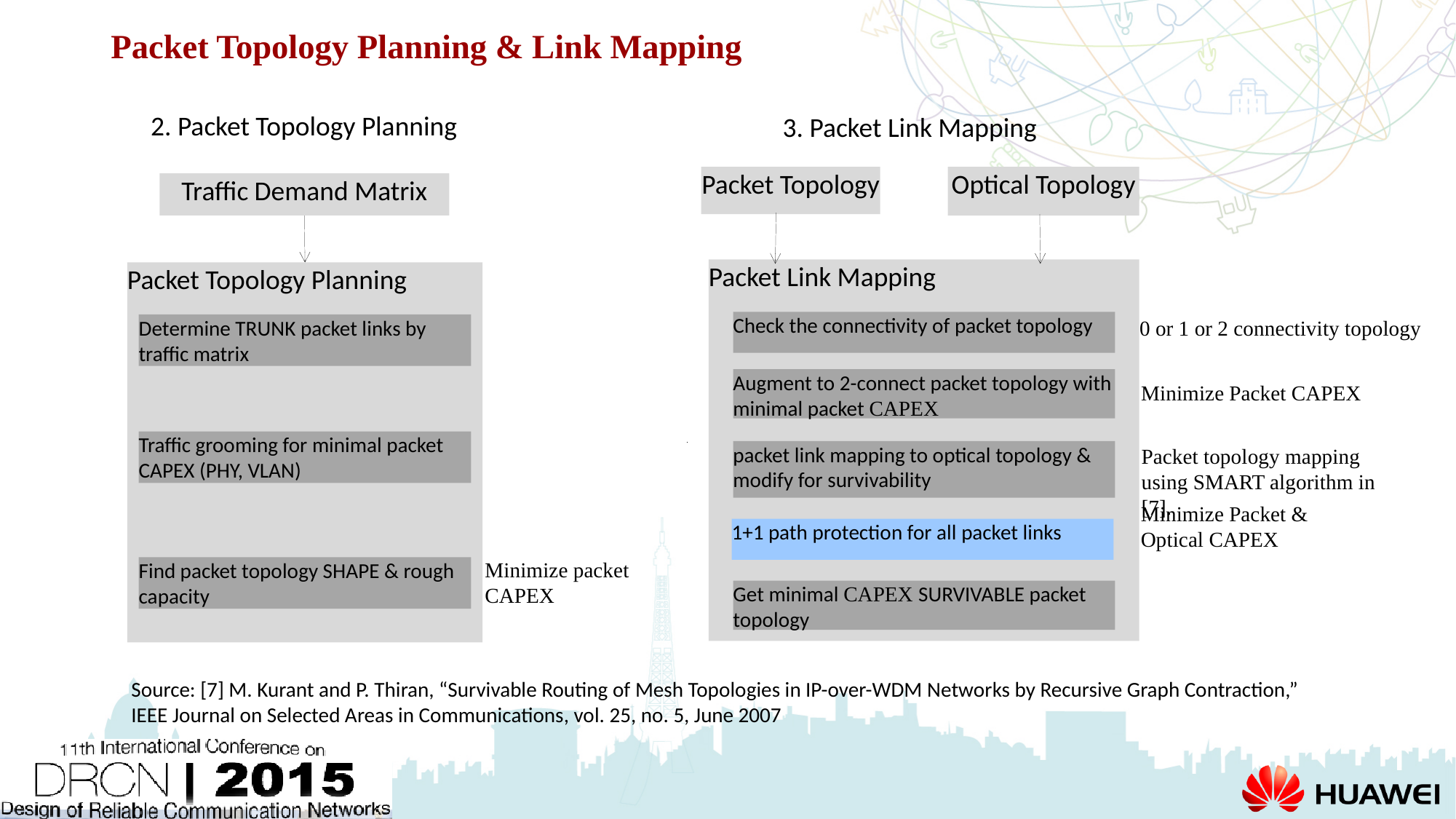

# Packet Topology Planning & Link Mapping
2. Packet Topology Planning
3. Packet Link Mapping
Packet Topology
Optical Topology
Traffic Demand Matrix
Packet Link Mapping
Packet Topology Planning
Check the connectivity of packet topology
Determine TRUNK packet links by traffic matrix
0 or 1 or 2 connectivity topology
Augment to 2-connect packet topology with minimal packet CAPEX
Minimize Packet CAPEX
Traffic grooming for minimal packet CAPEX (PHY, VLAN)
packet link mapping to optical topology & modify for survivability
Packet topology mapping using SMART algorithm in [7].
Minimize Packet & Optical CAPEX
1+1 path protection for all packet links
Minimize packet CAPEX
Find packet topology SHAPE & rough capacity
Get minimal CAPEX SURVIVABLE packet topology
Source: [7] M. Kurant and P. Thiran, “Survivable Routing of Mesh Topologies in IP-over-WDM Networks by Recursive Graph Contraction,” IEEE Journal on Selected Areas in Communications, vol. 25, no. 5, June 2007